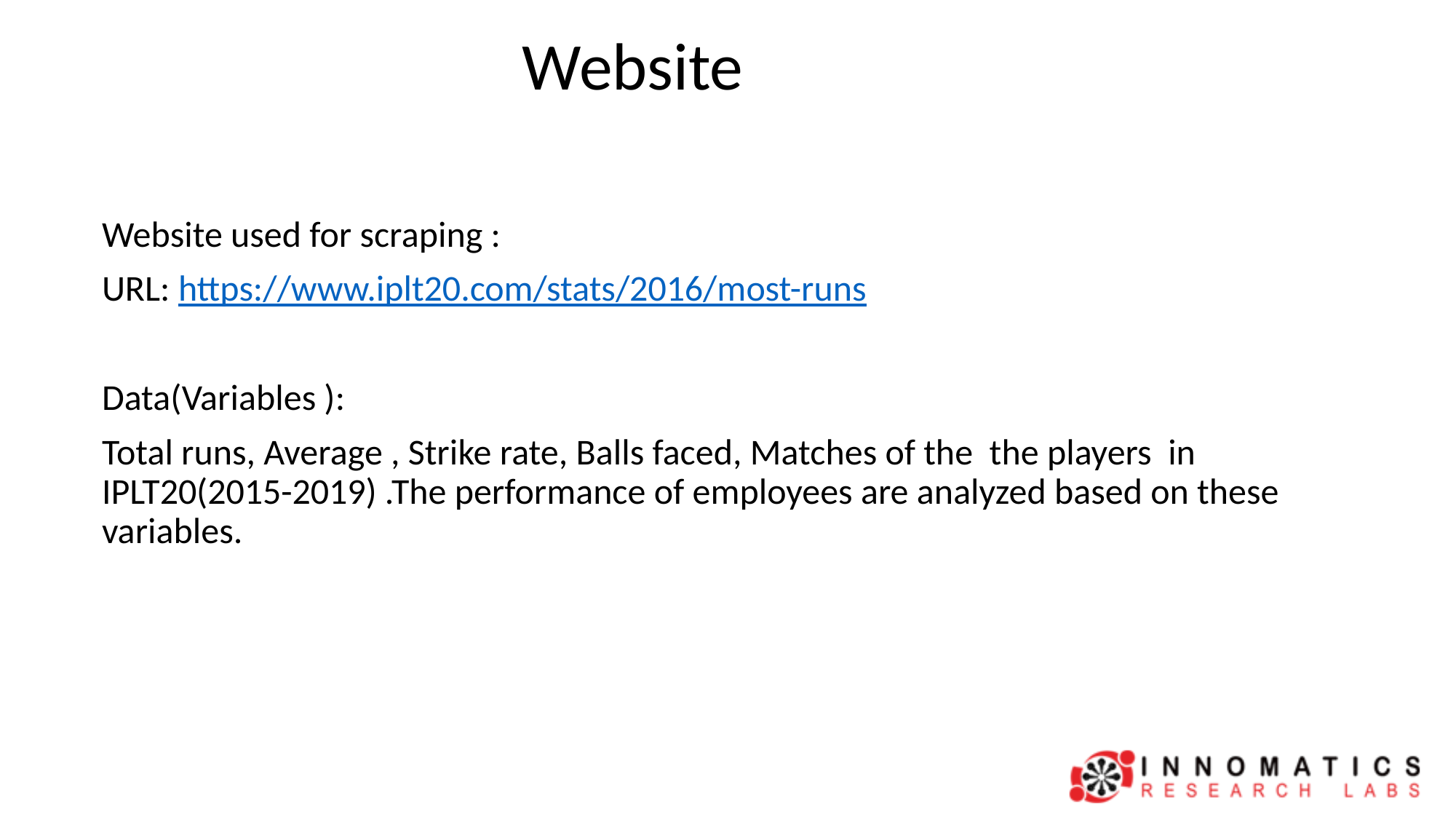

# Website

Website used for scraping :
URL: https://www.iplt20.com/stats/2016/most-runs

Data(Variables ):
Total runs, Average , Strike rate, Balls faced, Matches of the  the players  in IPLT20(2015-2019) .The performance of employees are analyzed based on these variables.